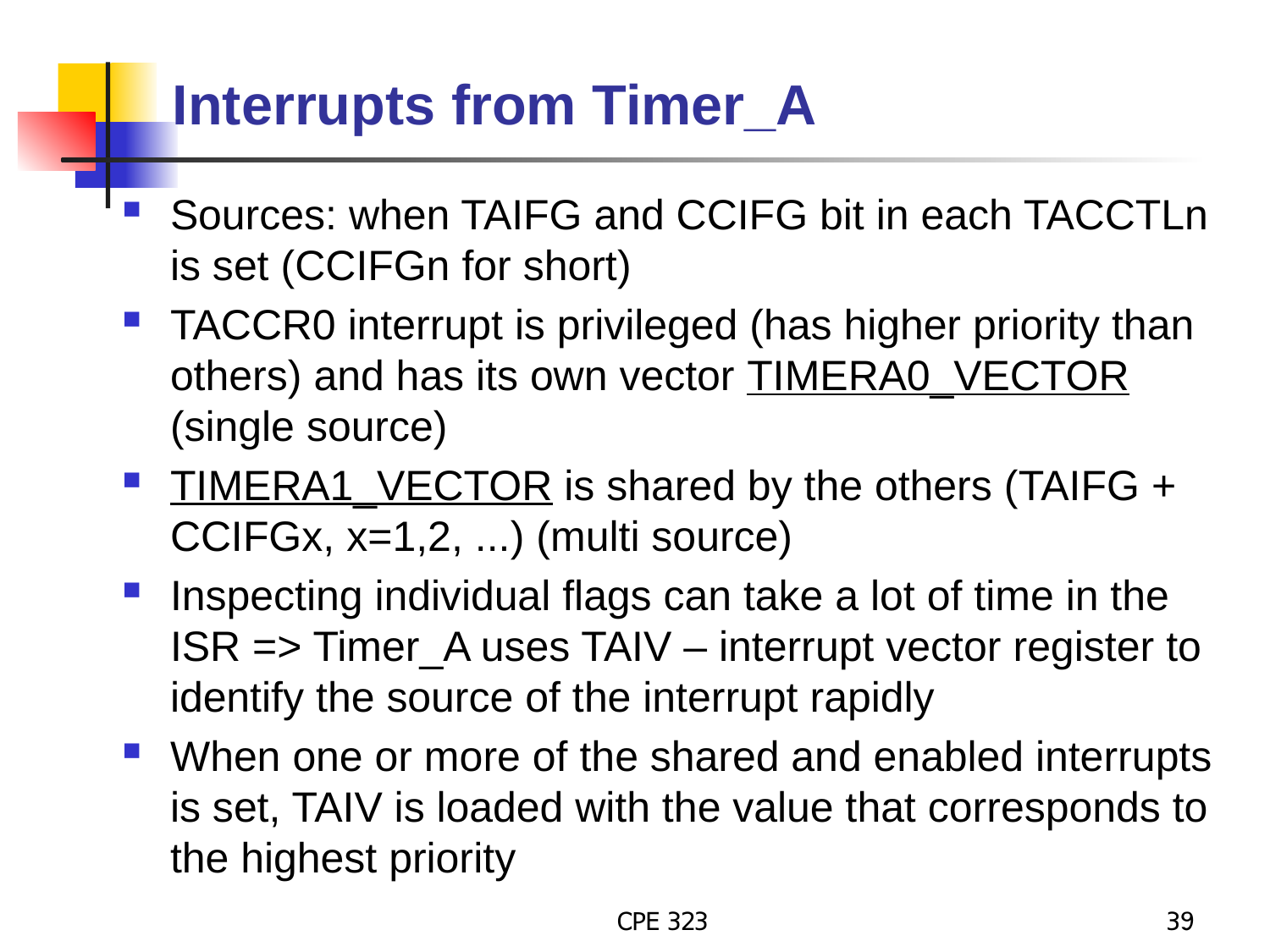

# Interrupts from Timer_A
Sources: when TAIFG and CCIFG bit in each TACCTLn is set (CCIFGn for short)
TACCR0 interrupt is privileged (has higher priority than others) and has its own vector TIMERA0_VECTOR (single source)
TIMERA1_VECTOR is shared by the others (TAIFG + CCIFGx, x=1,2, ...) (multi source)
Inspecting individual flags can take a lot of time in the ISR => Timer_A uses TAIV – interrupt vector register to identify the source of the interrupt rapidly
When one or more of the shared and enabled interrupts is set, TAIV is loaded with the value that corresponds to the highest priority
CPE 323
39